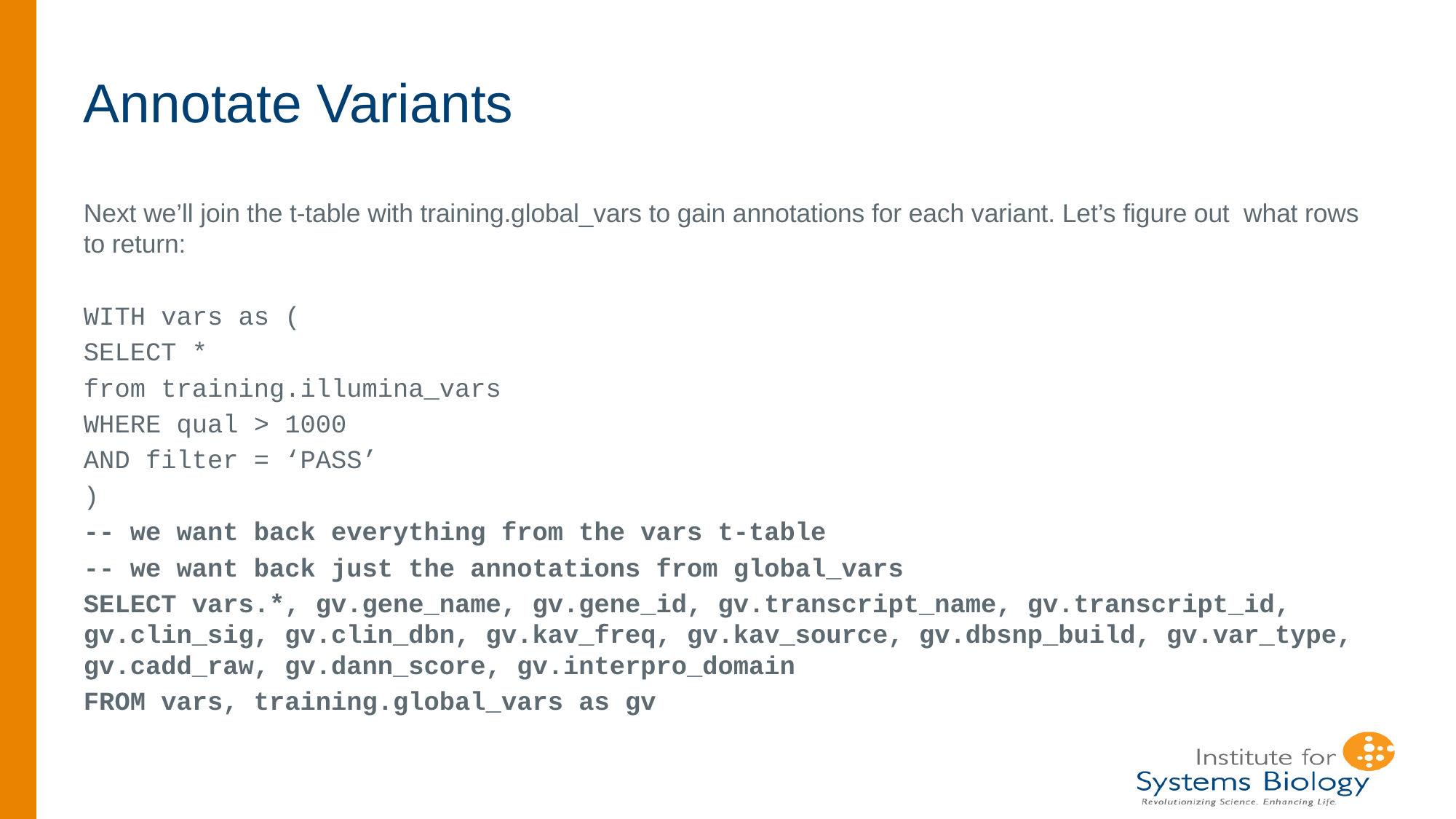

# Annotate Variants
Next we’ll join the t-table with training.global_vars to gain annotations for each variant. Let’s figure out  what rows to return:

WITH vars as (
SELECT *
from training.illumina_vars
WHERE qual > 1000
AND filter = ‘PASS’
)
-- we want back everything from the vars t-table
-- we want back just the annotations from global_vars
SELECT vars.*, gv.gene_name, gv.gene_id, gv.transcript_name, gv.transcript_id, gv.clin_sig, gv.clin_dbn, gv.kav_freq, gv.kav_source, gv.dbsnp_build, gv.var_type, gv.cadd_raw, gv.dann_score, gv.interpro_domain
FROM vars, training.global_vars as gv